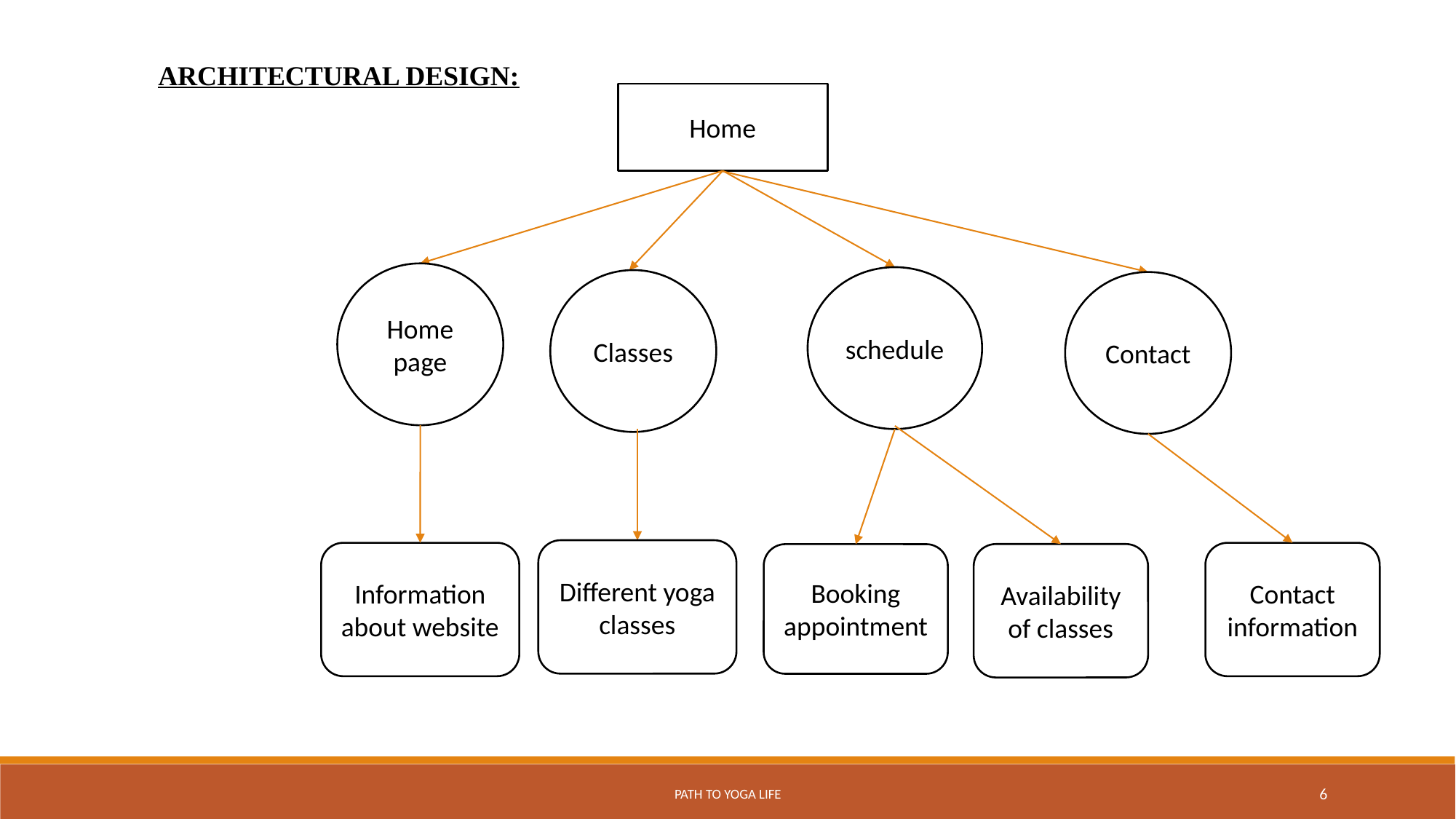

ARCHITECTURAL DESIGN:

Home
Home page
schedule
Classes
Contact
Different yoga classes
Information about website
Contact information
Booking appointment
Availability of classes
PATH TO YOGA LIFE
6